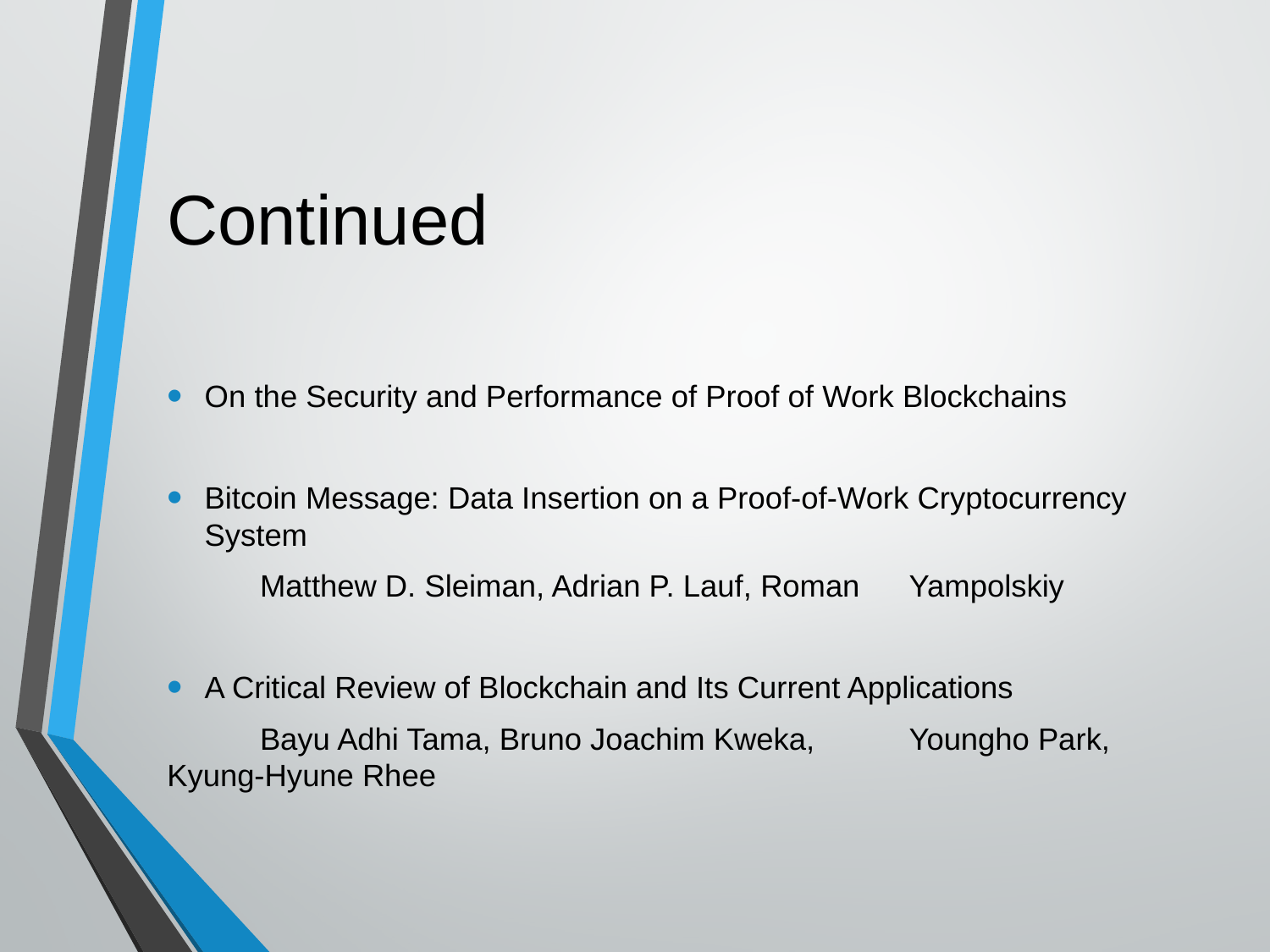

# Continued
On the Security and Performance of Proof of Work Blockchains

Bitcoin Message: Data Insertion on a Proof-of-Work Cryptocurrency System
		Matthew D. Sleiman, Adrian P. Lauf, Roman 		Yampolskiy

A Critical Review of Blockchain and Its Current Applications
		Bayu Adhi Tama, Bruno Joachim Kweka, 			Youngho Park, Kyung-Hyune Rhee